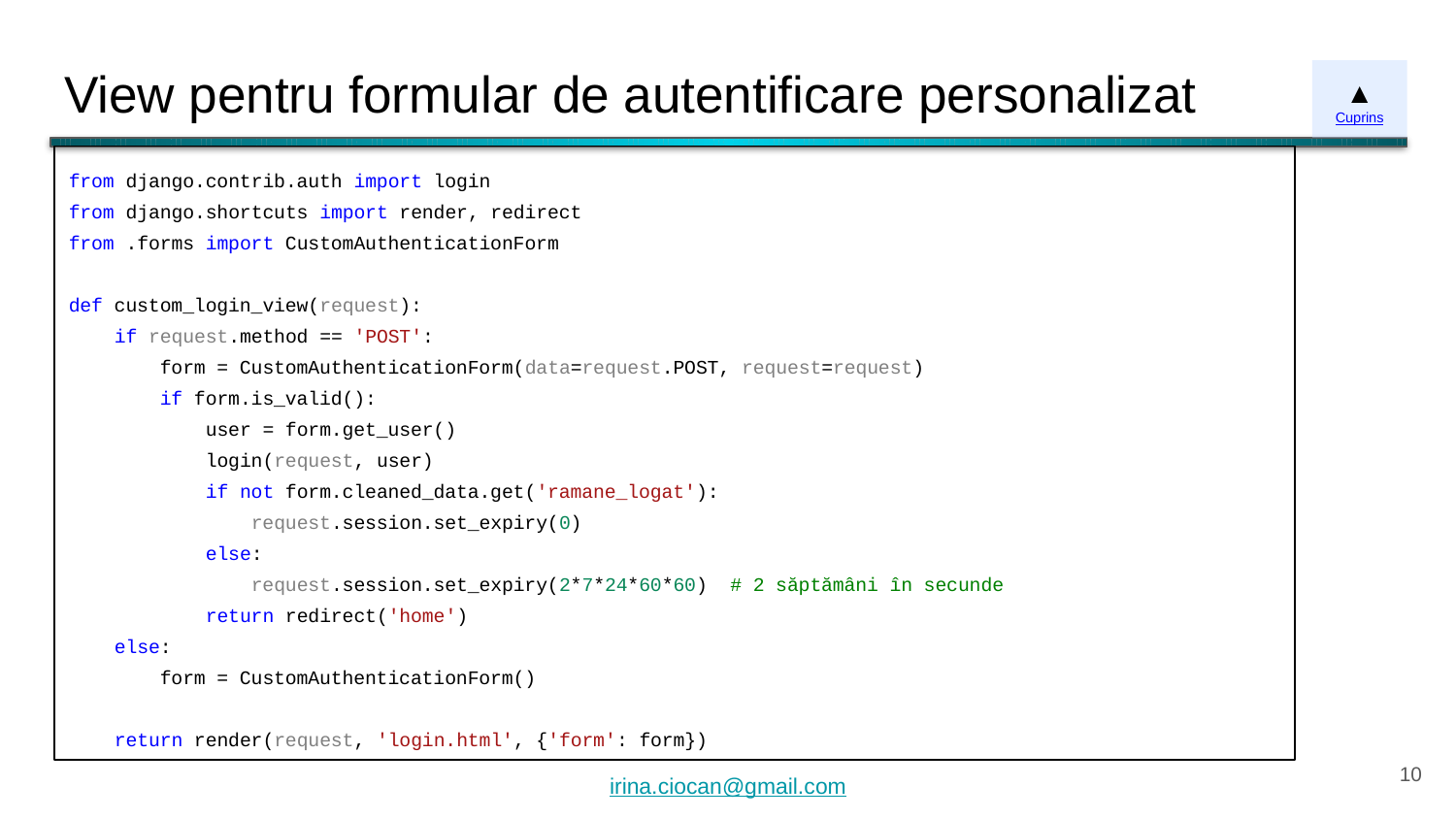

# View pentru formular de autentificare personalizat
▲
Cuprins

from django.contrib.auth import login
from django.shortcuts import render, redirect
from .forms import CustomAuthenticationForm

def custom_login_view(request):
    if request.method == 'POST':
        form = CustomAuthenticationForm(data=request.POST, request=request)
        if form.is_valid():
            user = form.get_user()
            login(request, user)
            if not form.cleaned_data.get('ramane_logat'):
                request.session.set_expiry(0)
            else:
                request.session.set_expiry(2*7*24*60*60)  # 2 săptămâni în secunde
            return redirect('home')
    else:
        form = CustomAuthenticationForm()

    return render(request, 'login.html', {'form': form})

10
irina.ciocan@gmail.com